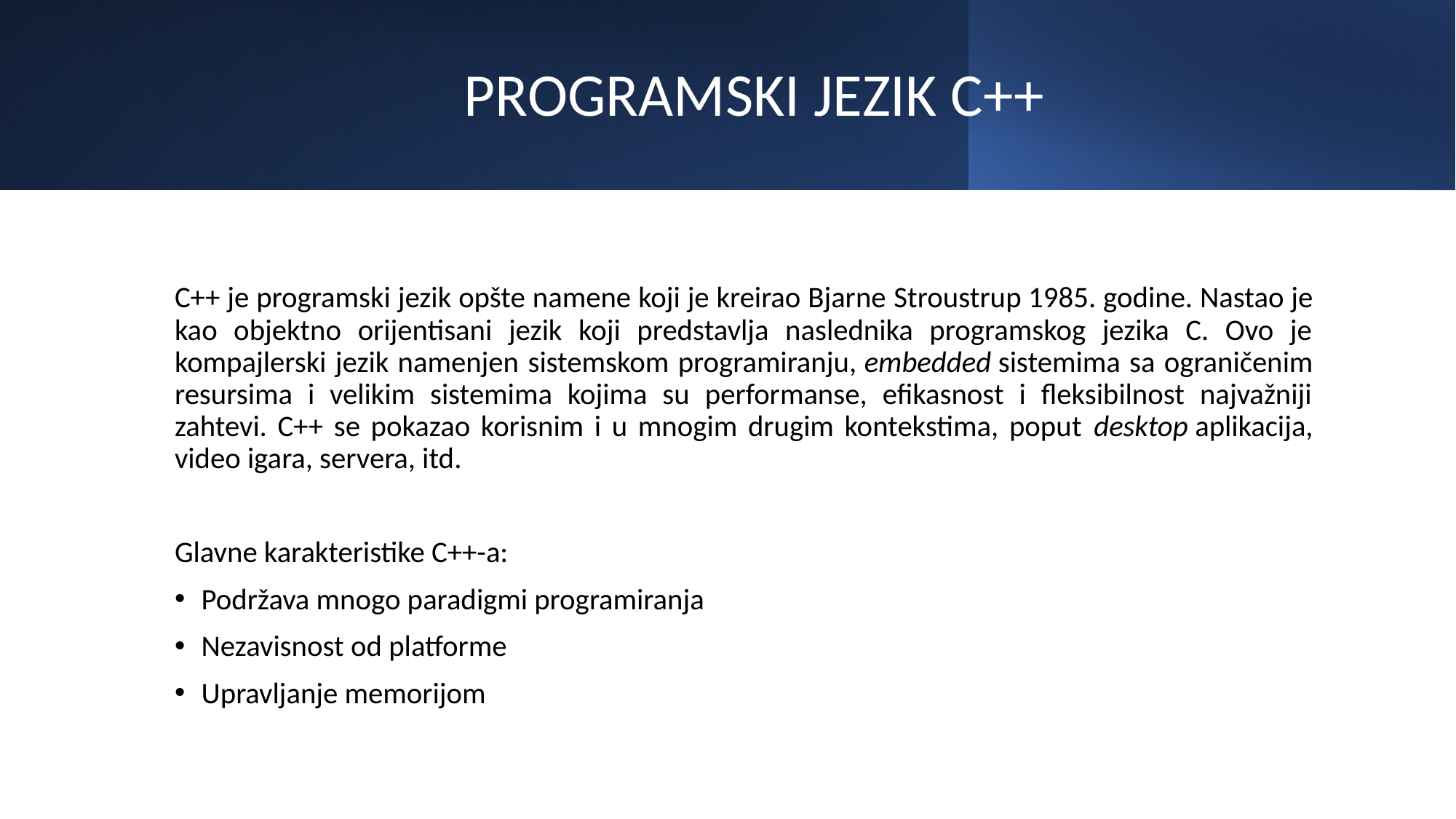

# PROGRAMSKI JEZIK C++
C++ je programski jezik opšte namene koji je kreirao Bjarne Stroustrup 1985. godine. Nastao je kao objektno orijentisani jezik koji predstavlja naslednika programskog jezika C. Ovo je kompajlerski jezik namenjen sistemskom programiranju, embedded sistemima sa ograničenim resursima i velikim sistemima kojima su performanse, efikasnost i fleksibilnost najvažniji zahtevi. C++ se pokazao korisnim i u mnogim drugim kontekstima, poput desktop aplikacija, video igara, servera, itd.

Glavne karakteristike C++-a:
Podržava mnogo paradigmi programiranja
Nezavisnost od platforme
Upravljanje memorijom